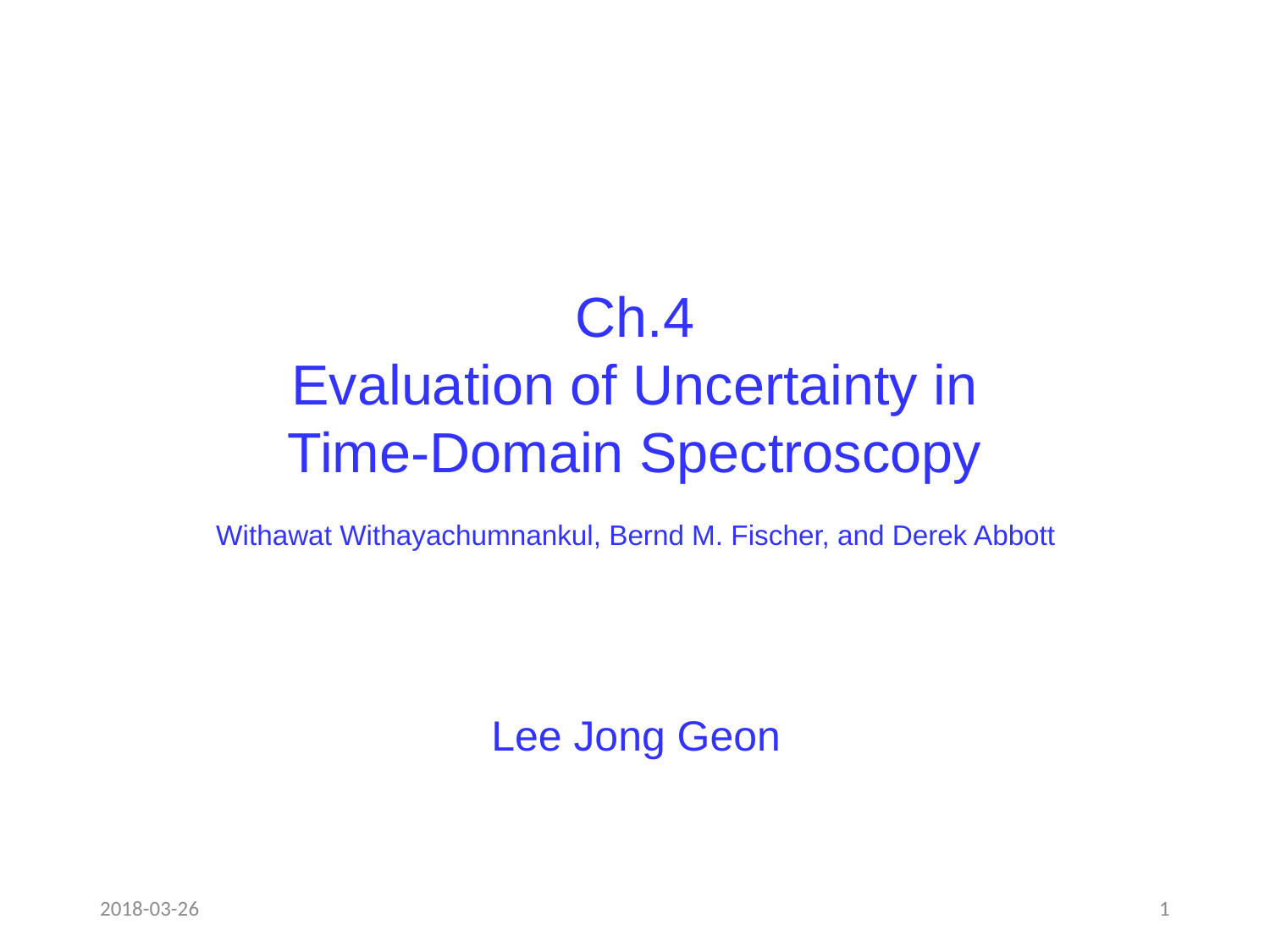

Ch.4
Evaluation of Uncertainty in
Time-Domain Spectroscopy
Withawat Withayachumnankul, Bernd M. Fischer, and Derek Abbott
Lee Jong Geon
2018-03-26
1